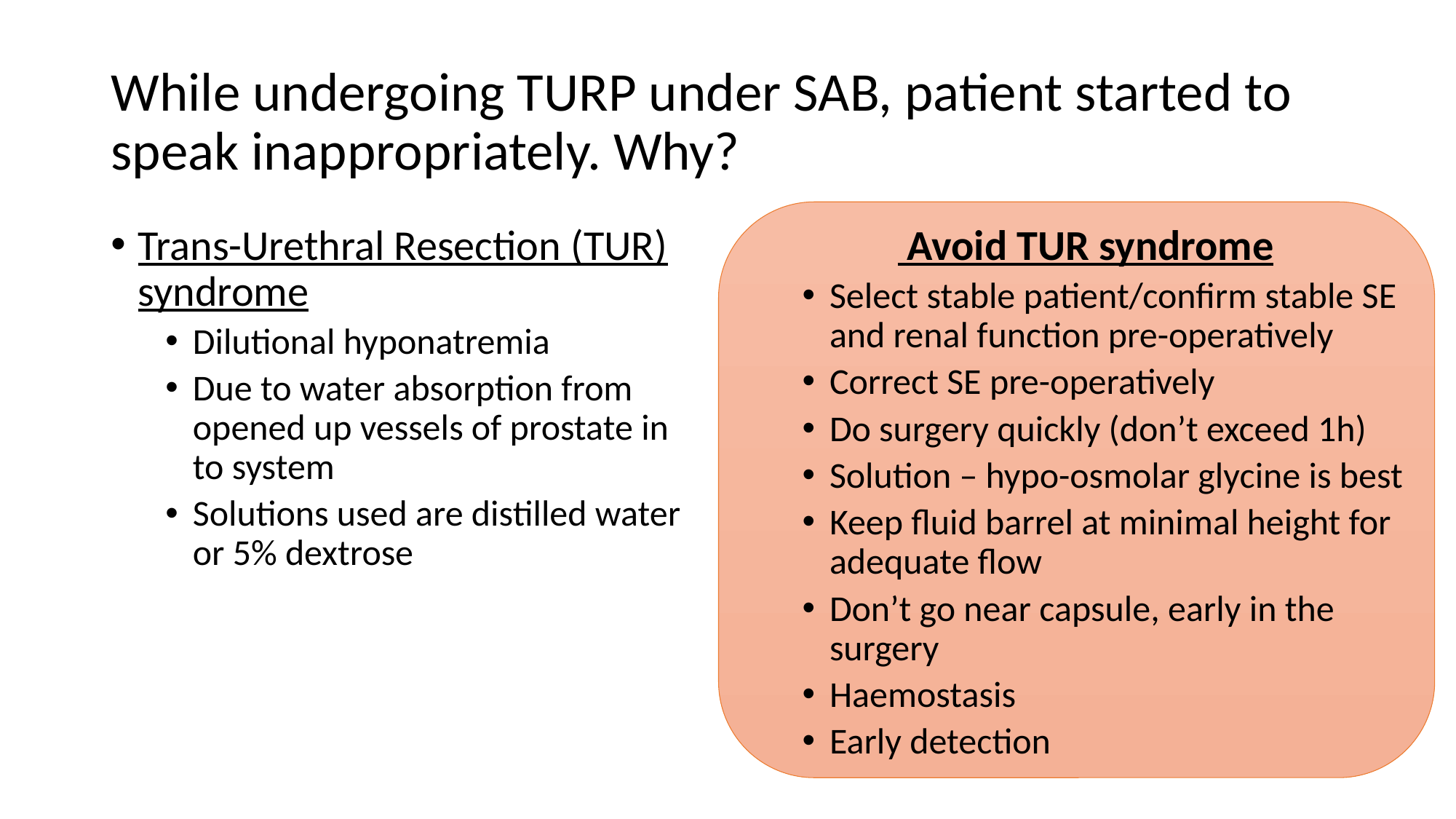

# While undergoing TURP under SAB, patient started to speak inappropriately. Why?

 Avoid TUR syndrome
Select stable patient/confirm stable SE and renal function pre-operatively
Correct SE pre-operatively
Do surgery quickly (don’t exceed 1h)
Solution – hypo-osmolar glycine is best
Keep fluid barrel at minimal height for adequate flow
Don’t go near capsule, early in the surgery
Haemostasis
Early detection
Trans-Urethral Resection (TUR) syndrome
Dilutional hyponatremia
Due to water absorption from opened up vessels of prostate in to system
Solutions used are distilled water or 5% dextrose